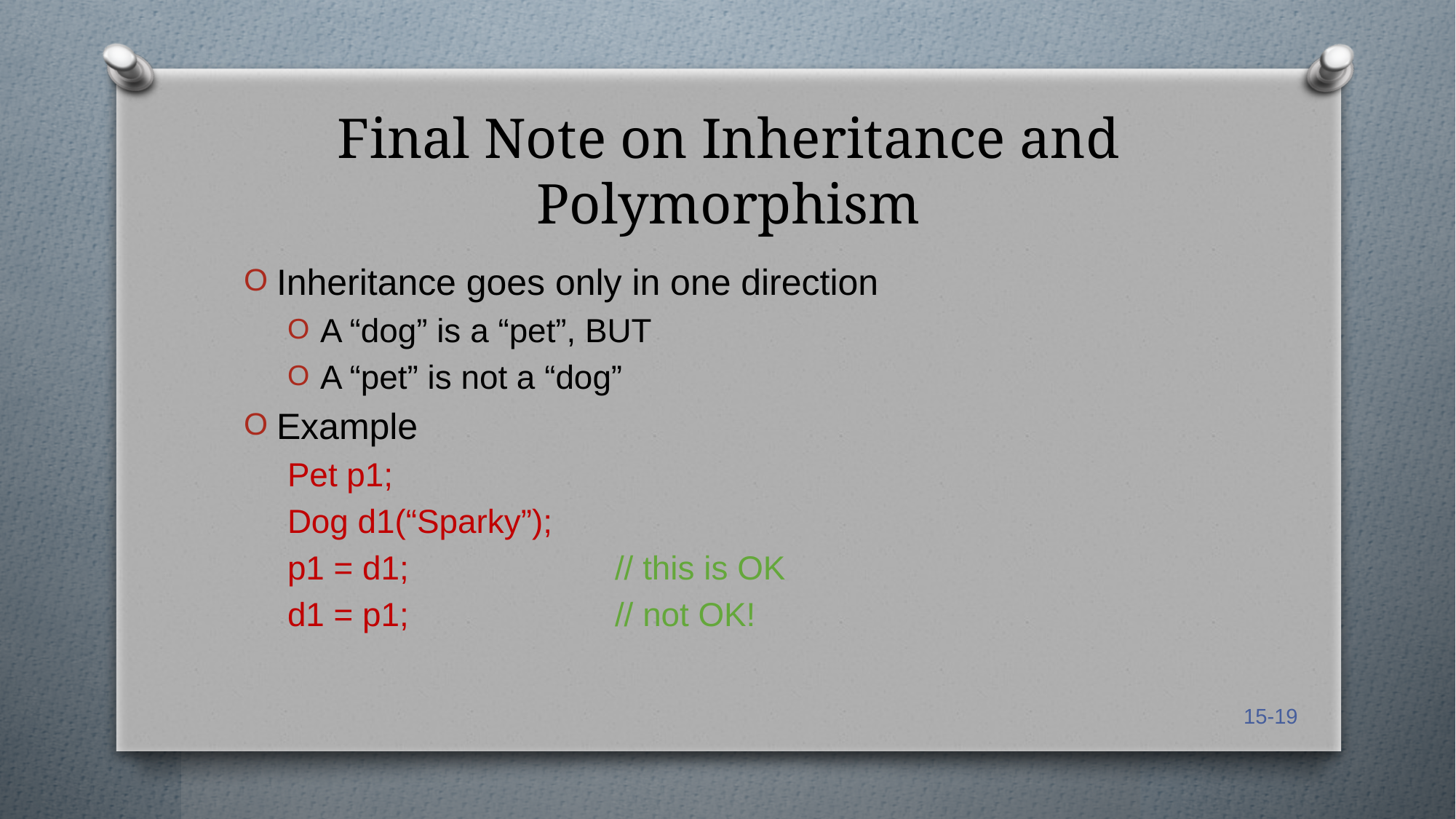

# Final Note on Inheritance and Polymorphism
Inheritance goes only in one direction
A “dog” is a “pet”, BUT
A “pet” is not a “dog”
Example
Pet p1;
Dog d1(“Sparky”);
p1 = d1;		// this is OK
d1 = p1;		// not OK!

15-19